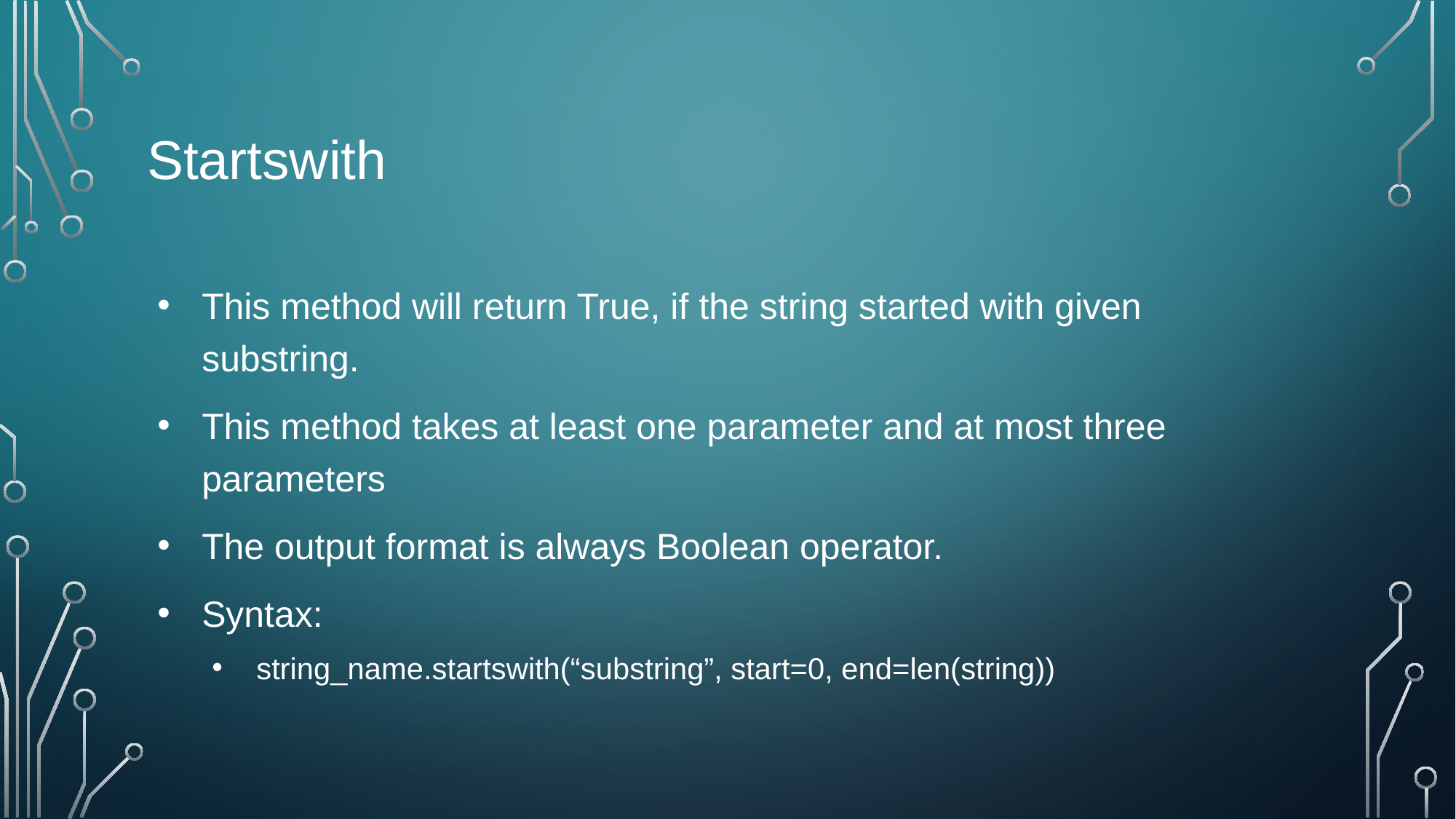

# Startswith
This method will return True, if the string started with given substring.
This method takes at least one parameter and at most three parameters
The output format is always Boolean operator.
Syntax:
string_name.startswith(“substring”, start=0, end=len(string))